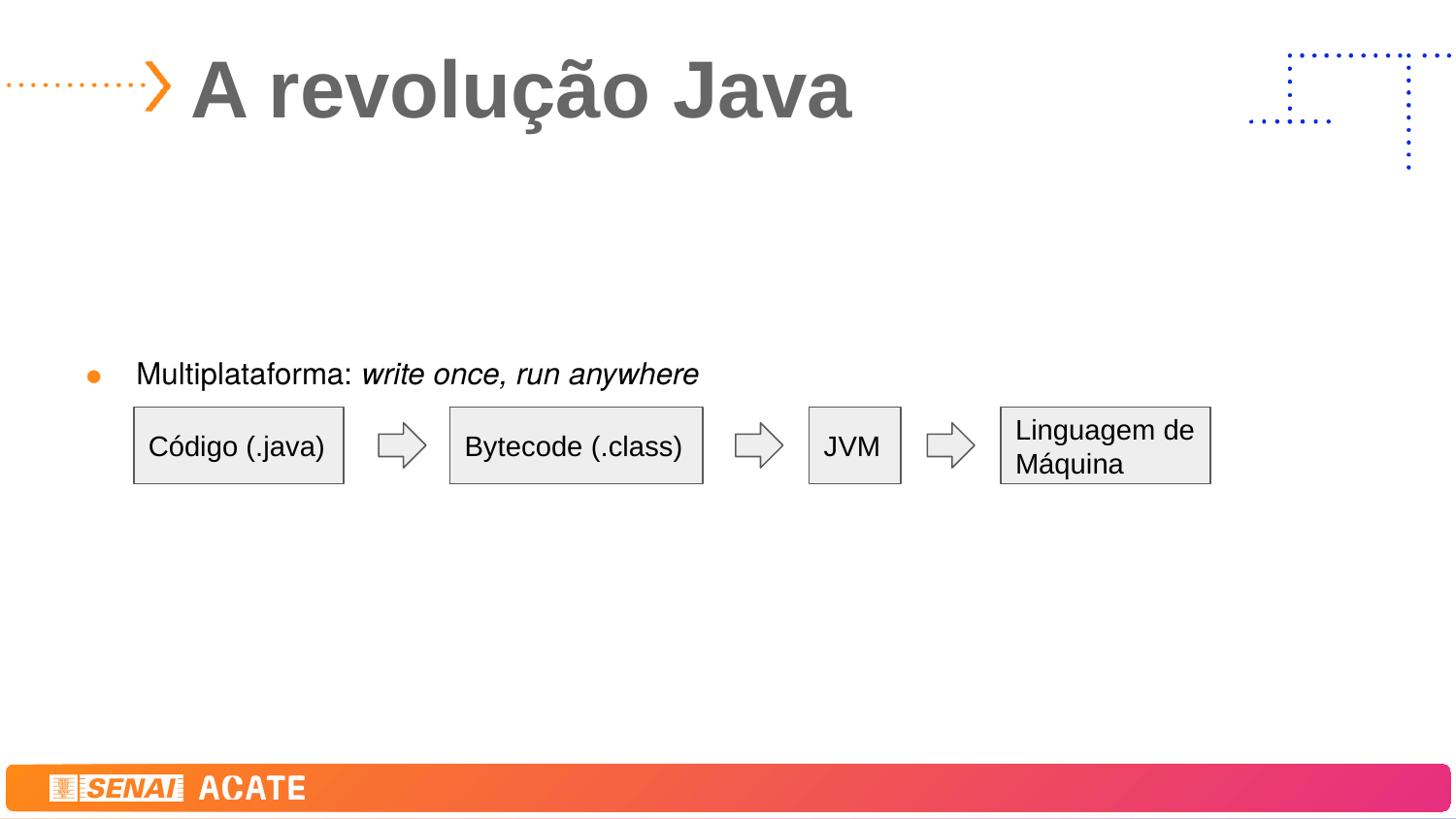

# A revolução Java
Multiplataforma: write once, run anywhere

Código (.java)
Bytecode (.class)
JVM
Linguagem de Máquina